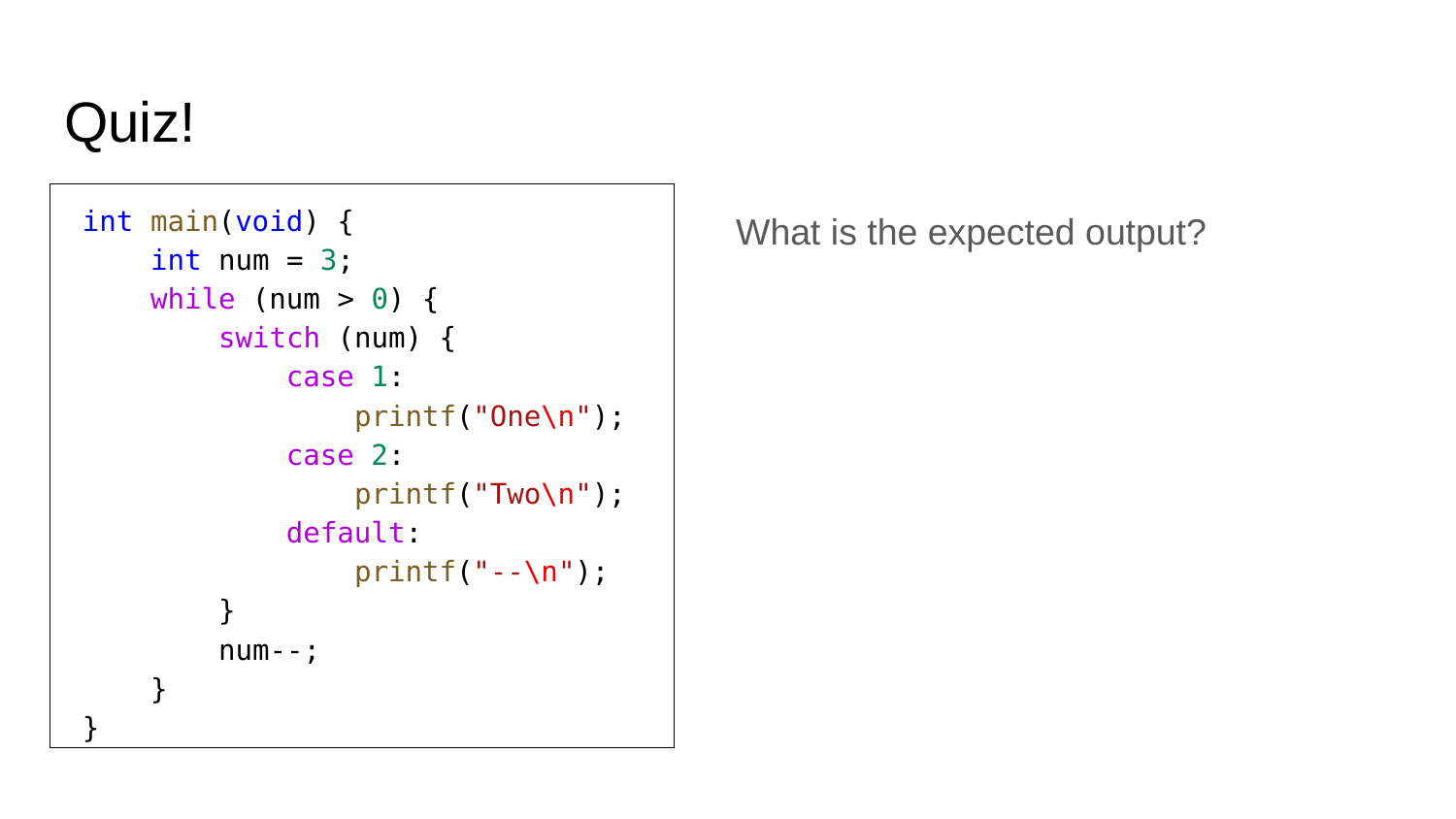

# Quiz!
int main(void) {
    int num = 3;
    while (num > 0) {
        switch (num) {
            case 1:
                printf("One\n");
            case 2:
                printf("Two\n");
            default:
                printf("--\n");
        }
        num--;
    }
}
What is the expected output?